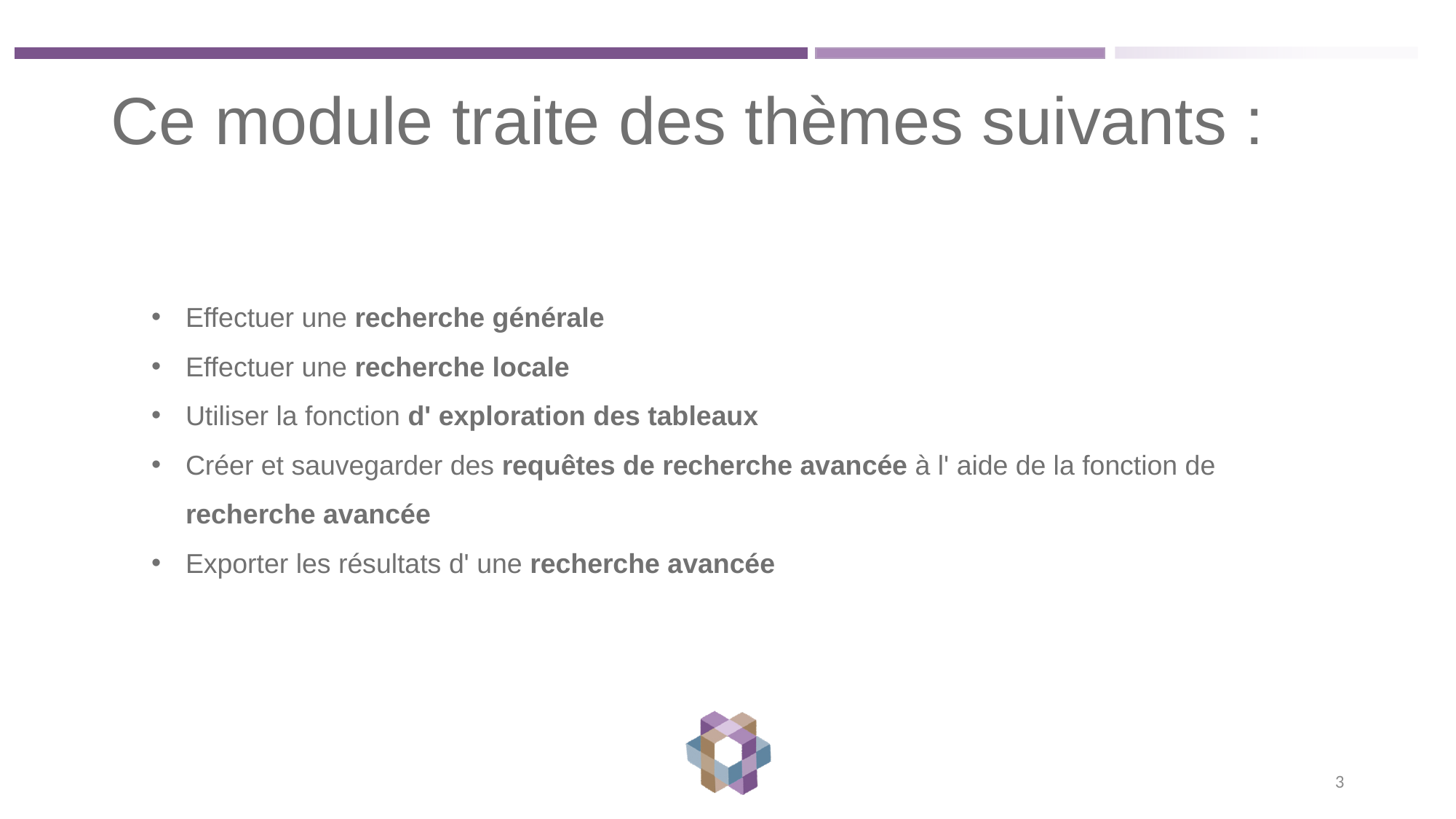

# Ce module traite des thèmes suivants :
Effectuer une recherche générale
Effectuer une recherche locale
Utiliser la fonction d' exploration des tableaux
Créer et sauvegarder des requêtes de recherche avancée à l' aide de la fonction de recherche avancée
Exporter les résultats d' une recherche avancée

3